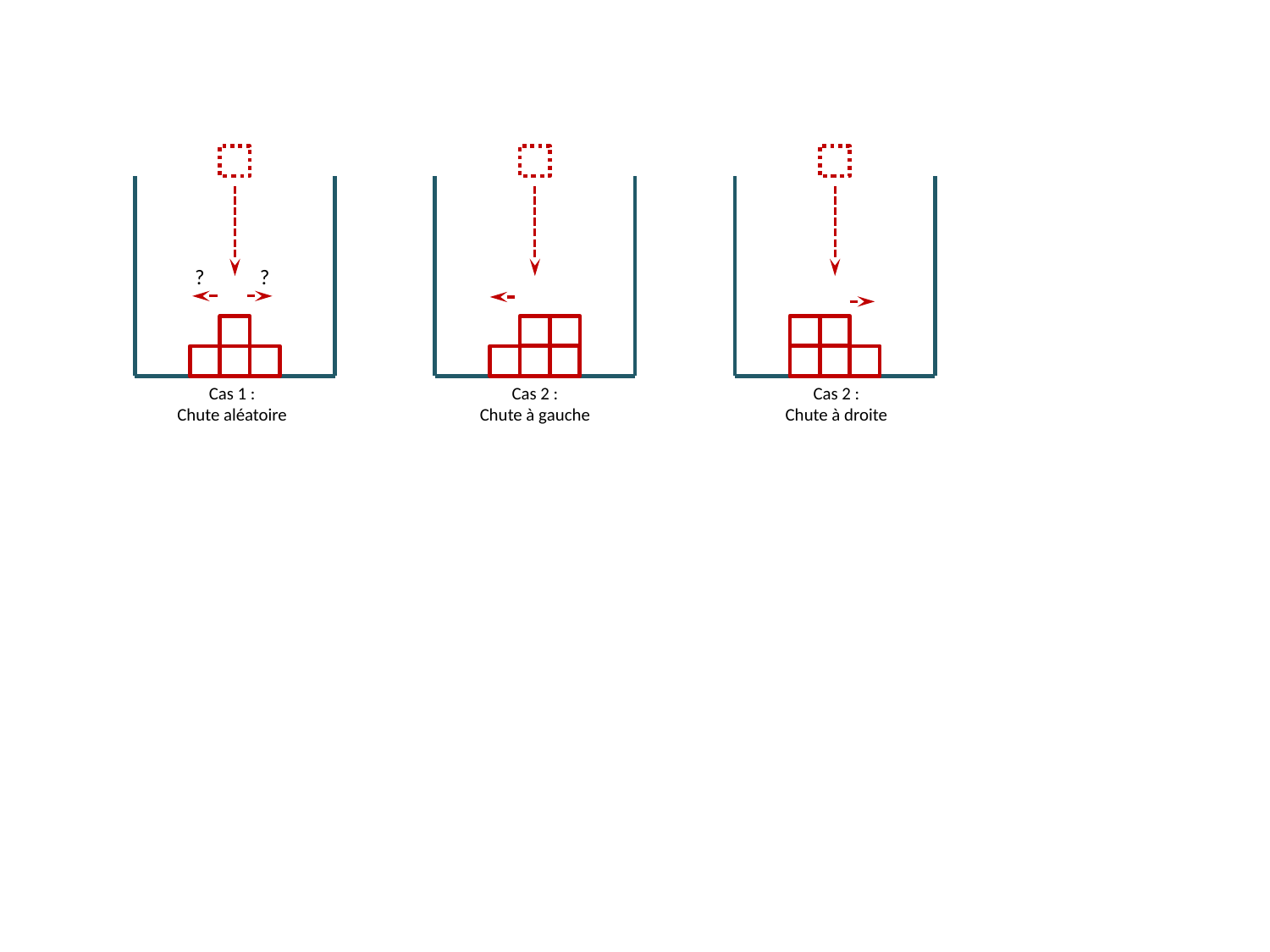

?
?

Cas 2 :
Chute à droite
Cas 2 :
Chute à gauche
Cas 1 :
Chute aléatoire